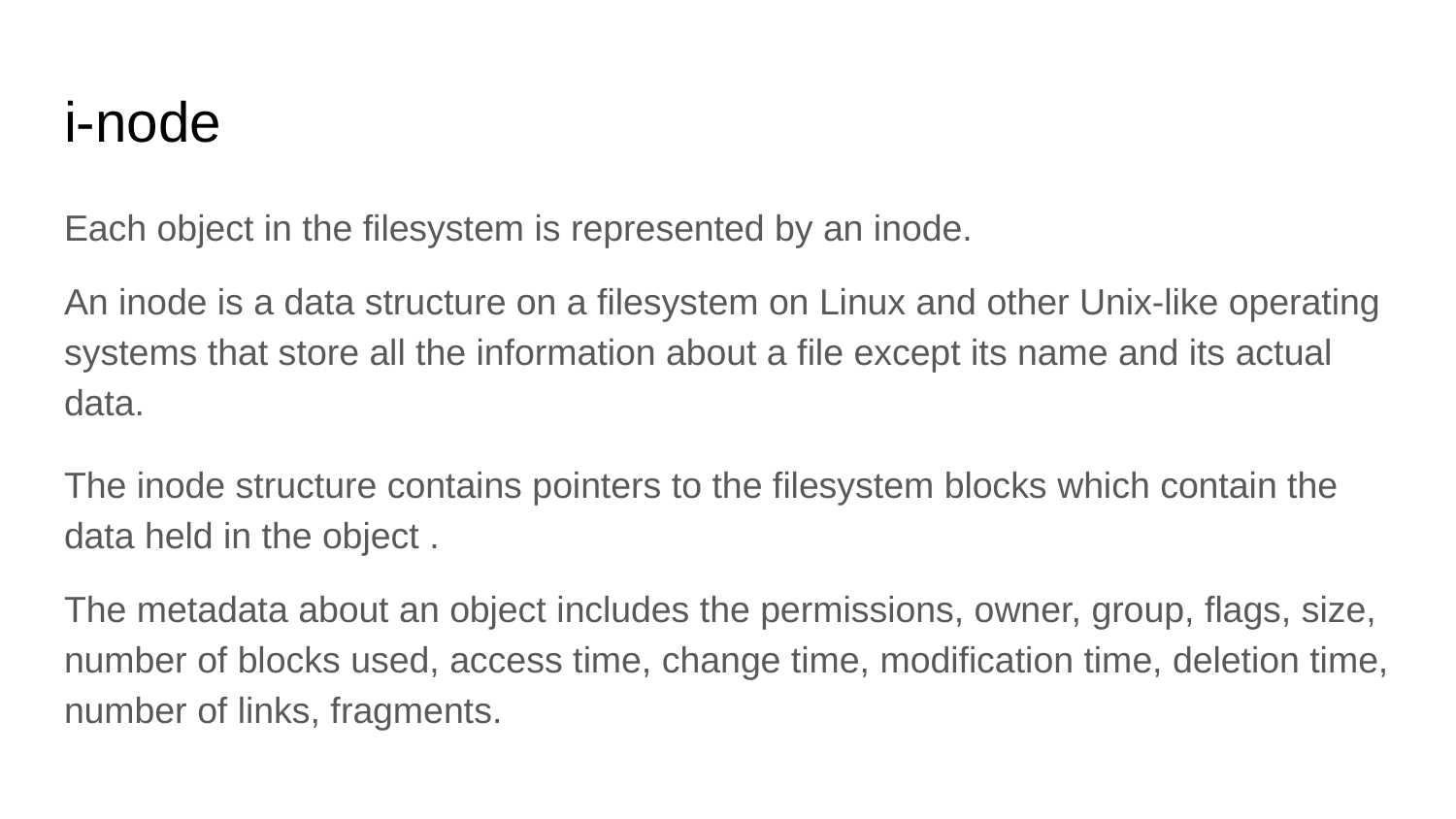

# i-node
Each object in the filesystem is represented by an inode.
An inode is a data structure on a filesystem on Linux and other Unix-like operating systems that store all the information about a file except its name and its actual data.
The inode structure contains pointers to the filesystem blocks which contain the data held in the object .
The metadata about an object includes the permissions, owner, group, flags, size, number of blocks used, access time, change time, modification time, deletion time, number of links, fragments.